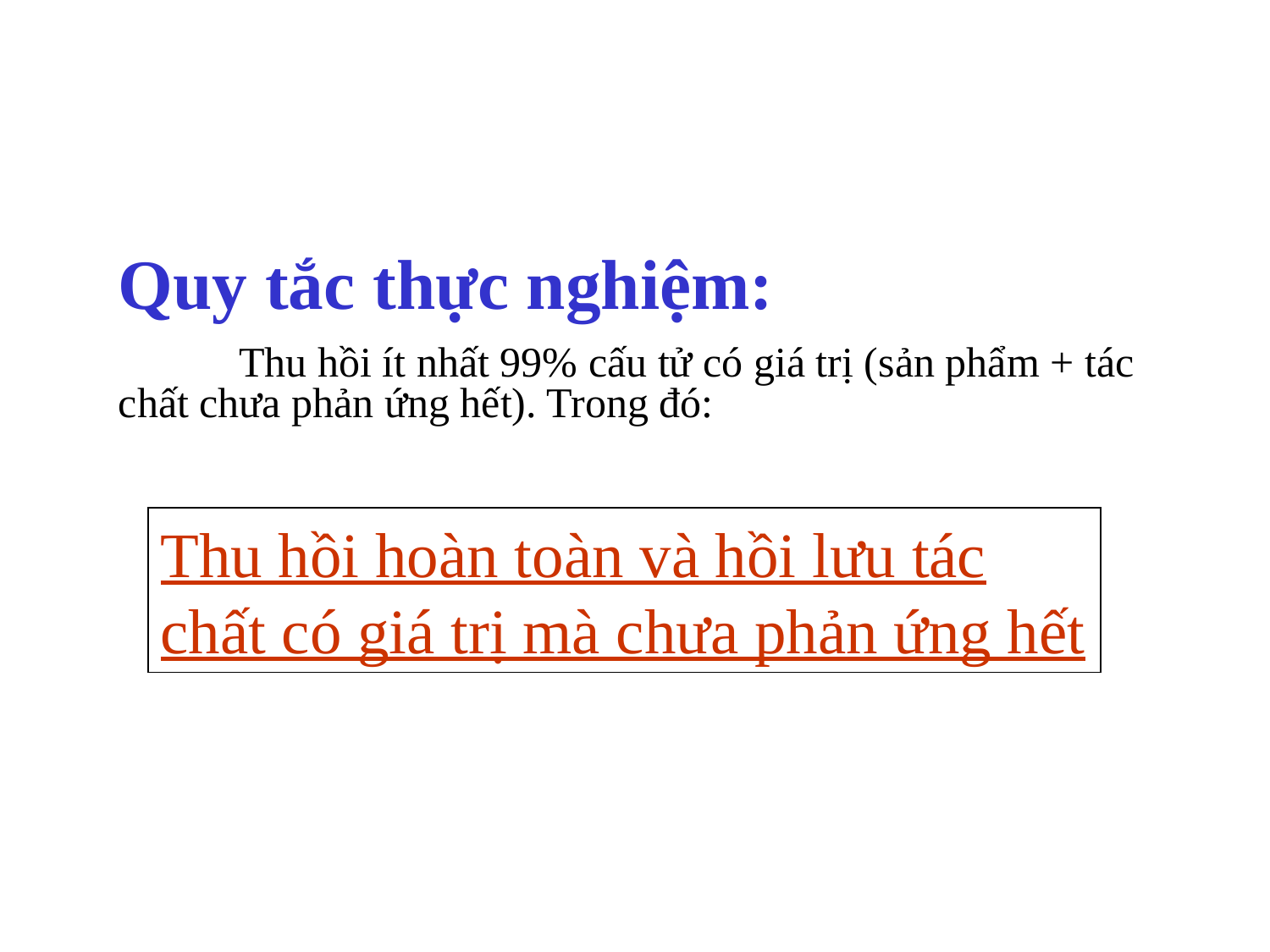

Quy tắc thực nghiệm:
               Thu hồi ít nhất 99% cấu tử có giá trị (sản phẩm + tác chất chưa phản ứng hết). Trong đó:
Thu hồi hoàn toàn và hồi lưu tác chất có giá trị mà chưa phản ứng hết